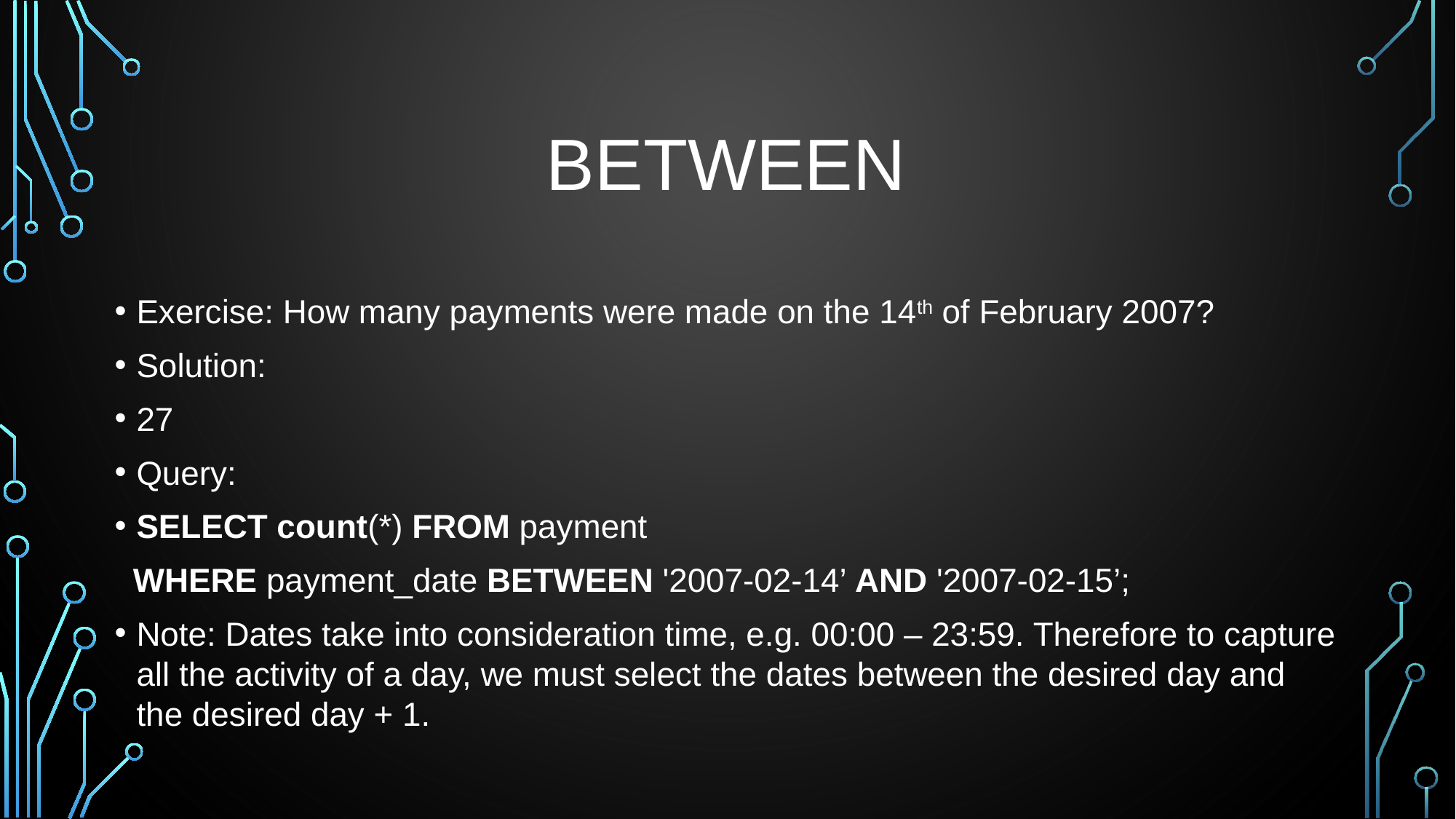

# BETWEEN
Exercise: How many payments were made on the 14th of February 2007?
Solution:
27
Query:
SELECT count(*) FROM payment
  WHERE payment_date BETWEEN '2007-02-14’ AND '2007-02-15’;
Note: Dates take into consideration time, e.g. 00:00 – 23:59. Therefore to capture all the activity of a day, we must select the dates between the desired day and the desired day + 1.